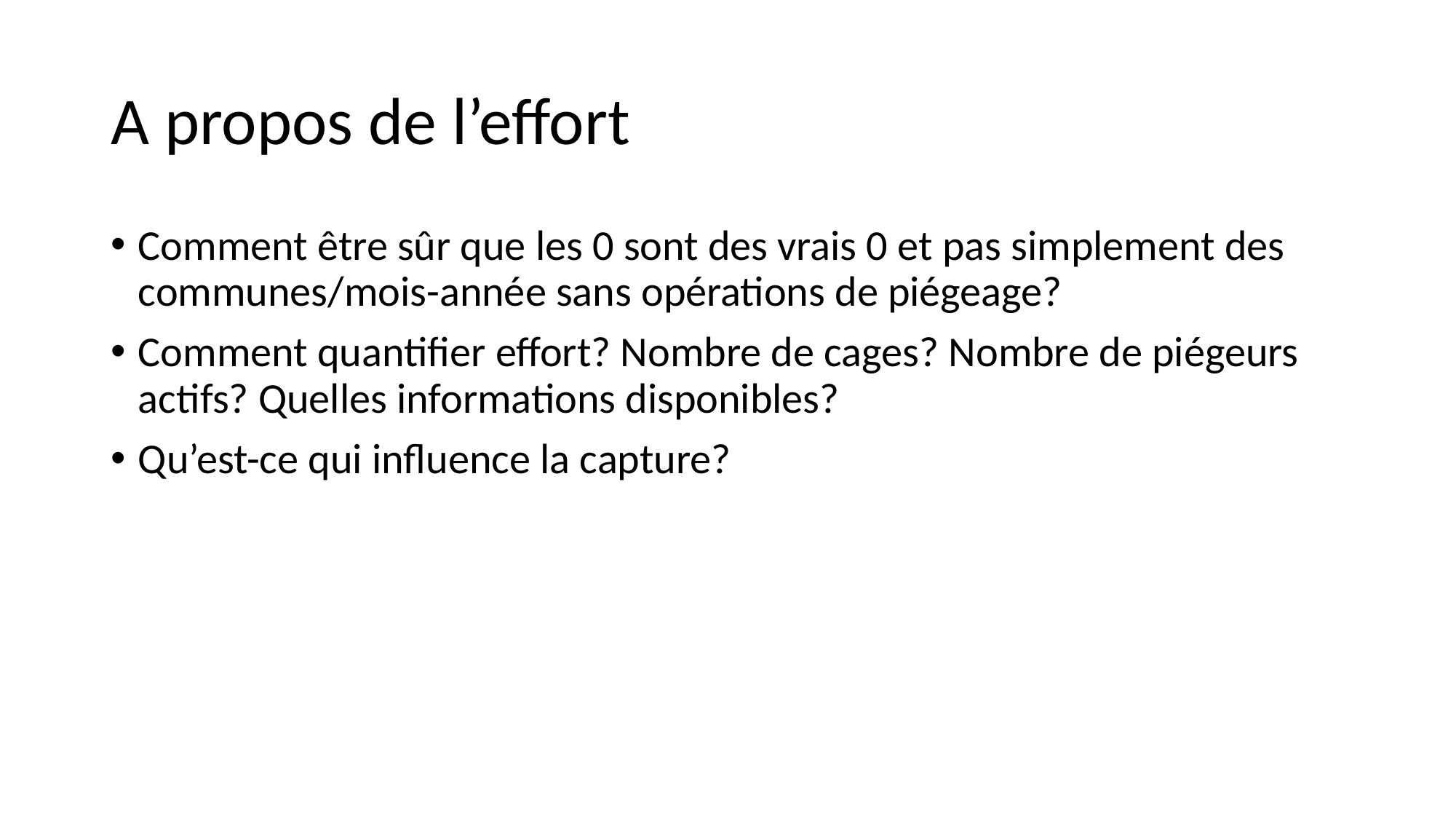

# A propos de l’effort
Comment être sûr que les 0 sont des vrais 0 et pas simplement des communes/mois-année sans opérations de piégeage?
Comment quantifier effort? Nombre de cages? Nombre de piégeurs actifs? Quelles informations disponibles?
Qu’est-ce qui influence la capture?